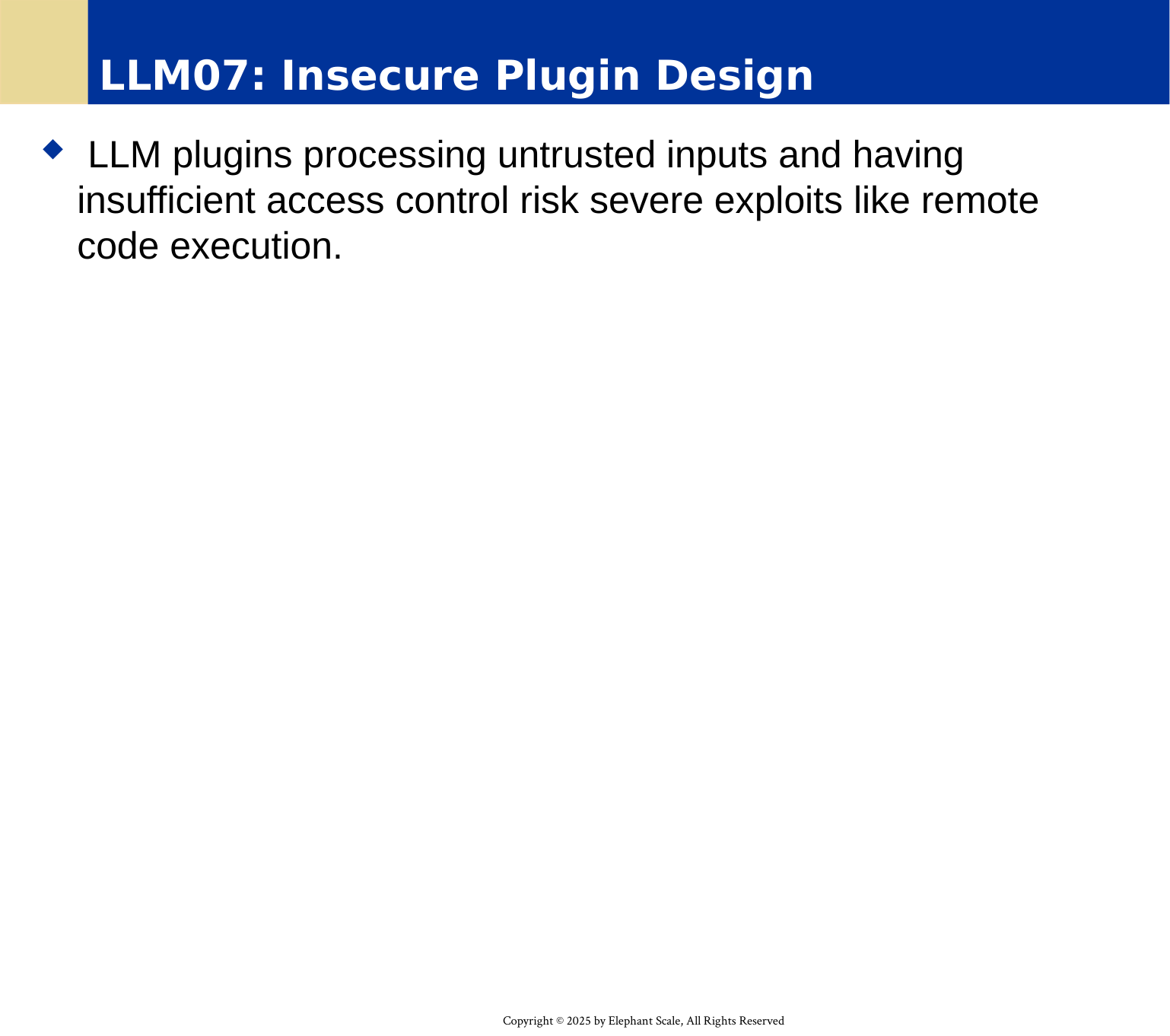

# LLM07: Insecure Plugin Design
 LLM plugins processing untrusted inputs and having insufficient access control risk severe exploits like remote code execution.
Copyright © 2025 by Elephant Scale, All Rights Reserved